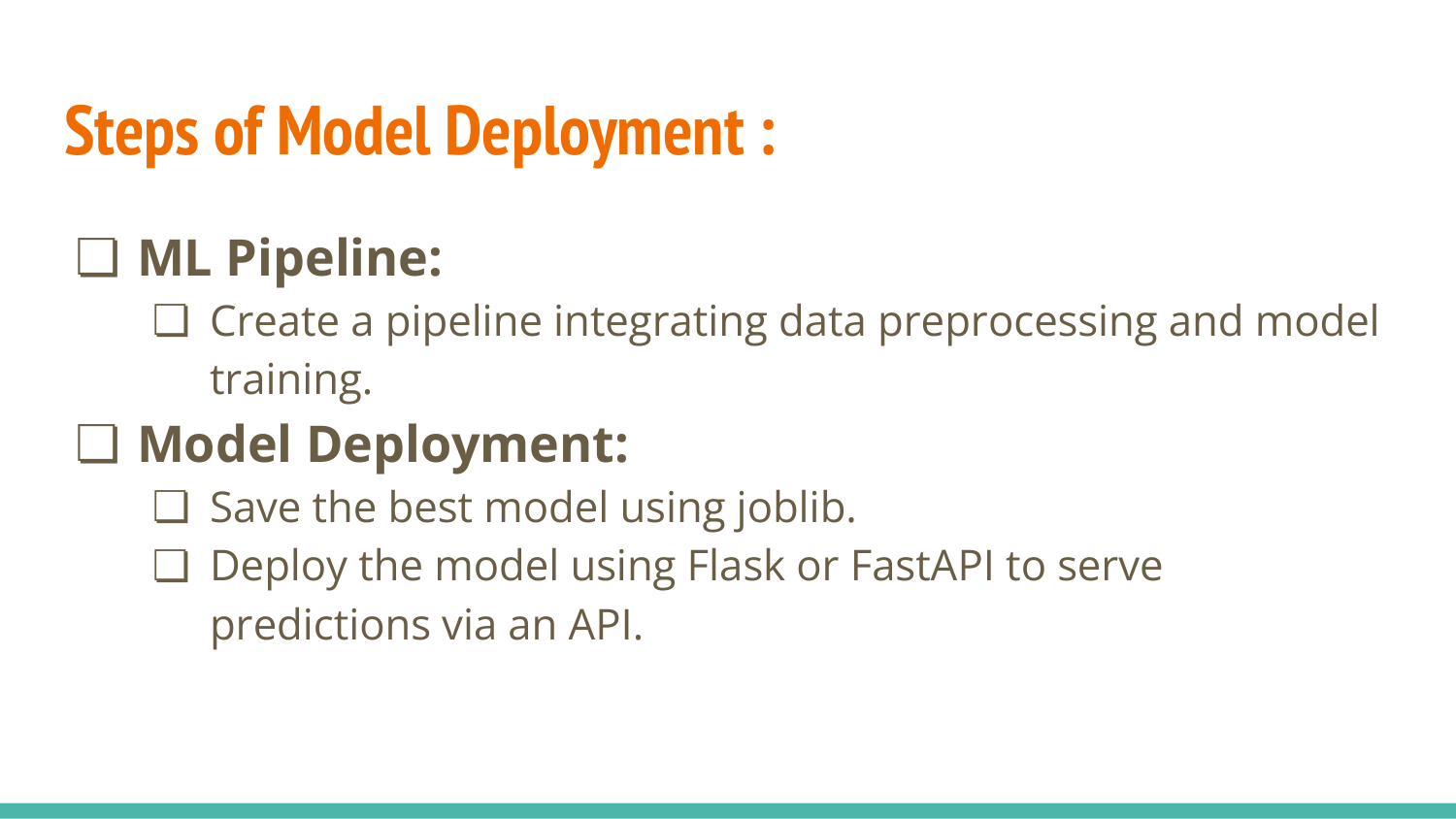

# Steps of Model Deployment :
ML Pipeline:
Create a pipeline integrating data preprocessing and model training.
Model Deployment:
Save the best model using joblib.
Deploy the model using Flask or FastAPI to serve predictions via an API.